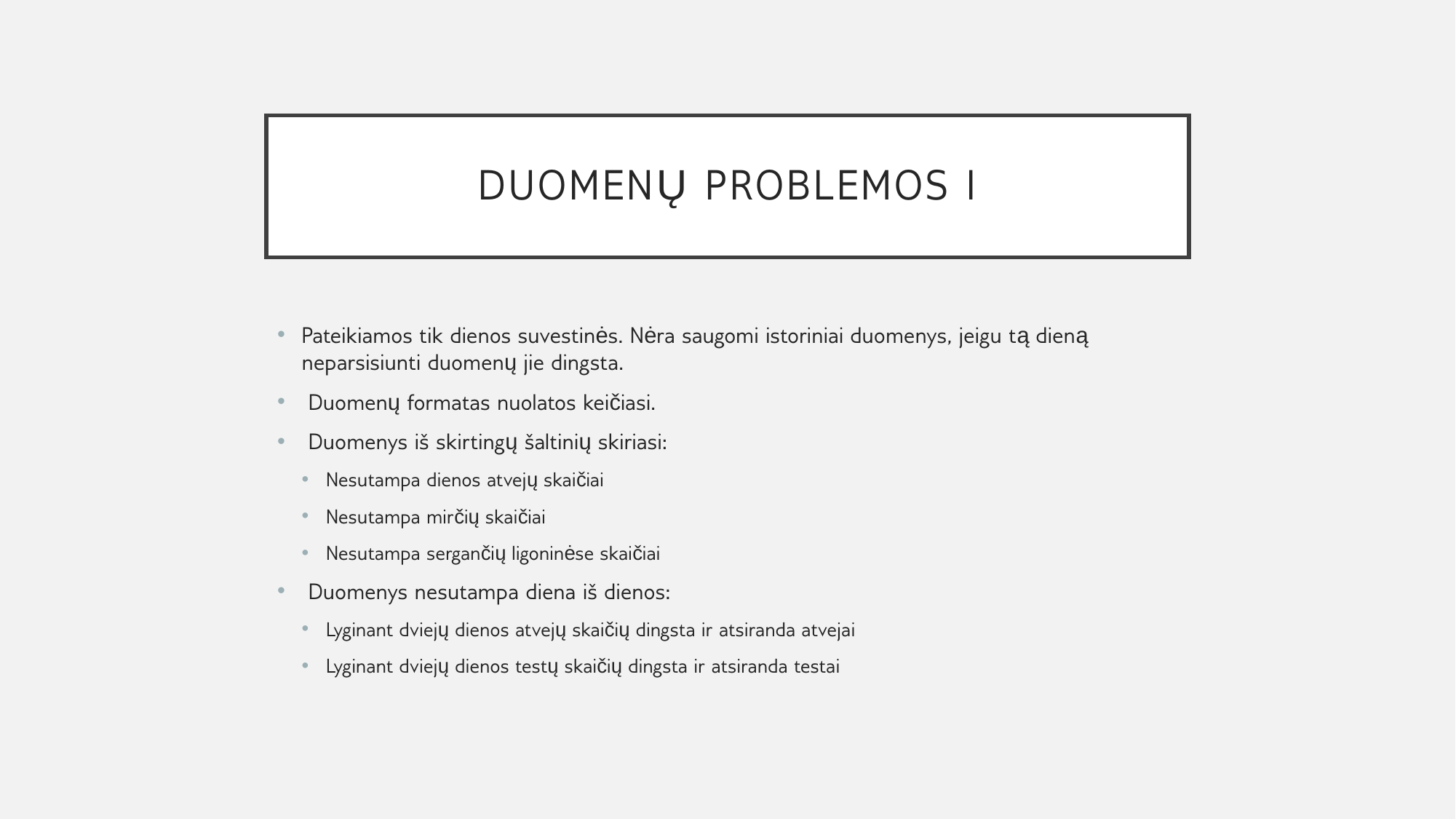

# Duomenų problemos I
Pateikiamos tik dienos suvestinės. Nėra saugomi istoriniai duomenys, jeigu tą dieną neparsisiunti duomenų jie dingsta.
 Duomenų formatas nuolatos keičiasi.
 Duomenys iš skirtingų šaltinių skiriasi:
Nesutampa dienos atvejų skaičiai
Nesutampa mirčių skaičiai
Nesutampa sergančių ligoninėse skaičiai
 Duomenys nesutampa diena iš dienos:
Lyginant dviejų dienos atvejų skaičių dingsta ir atsiranda atvejai
Lyginant dviejų dienos testų skaičių dingsta ir atsiranda testai